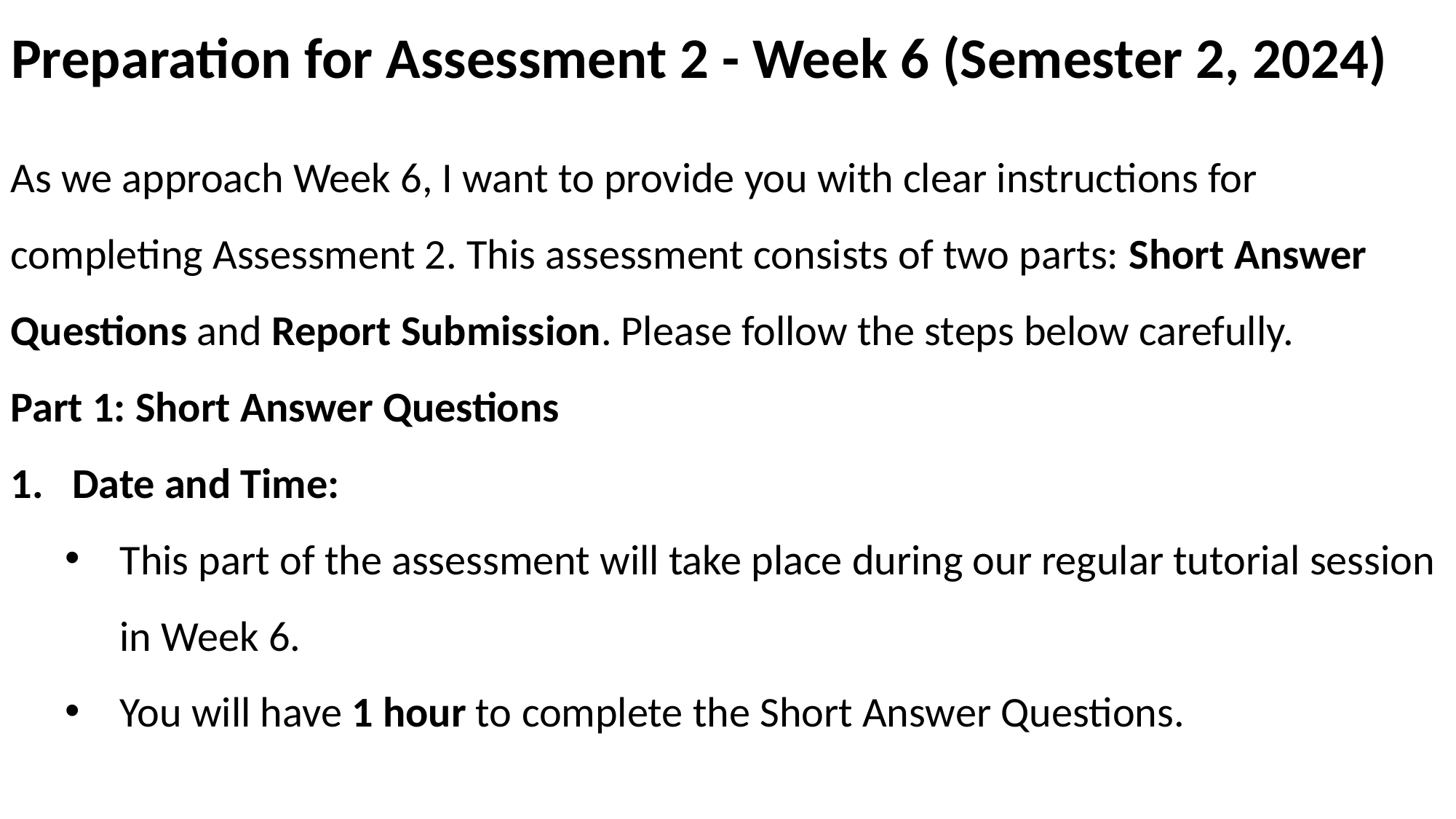

# Preparation for Assessment 2 - Week 6 (Semester 2, 2024)
As we approach Week 6, I want to provide you with clear instructions for completing Assessment 2. This assessment consists of two parts: Short Answer Questions and Report Submission. Please follow the steps below carefully.
Part 1: Short Answer Questions
Date and Time:
This part of the assessment will take place during our regular tutorial session in Week 6.
You will have 1 hour to complete the Short Answer Questions.